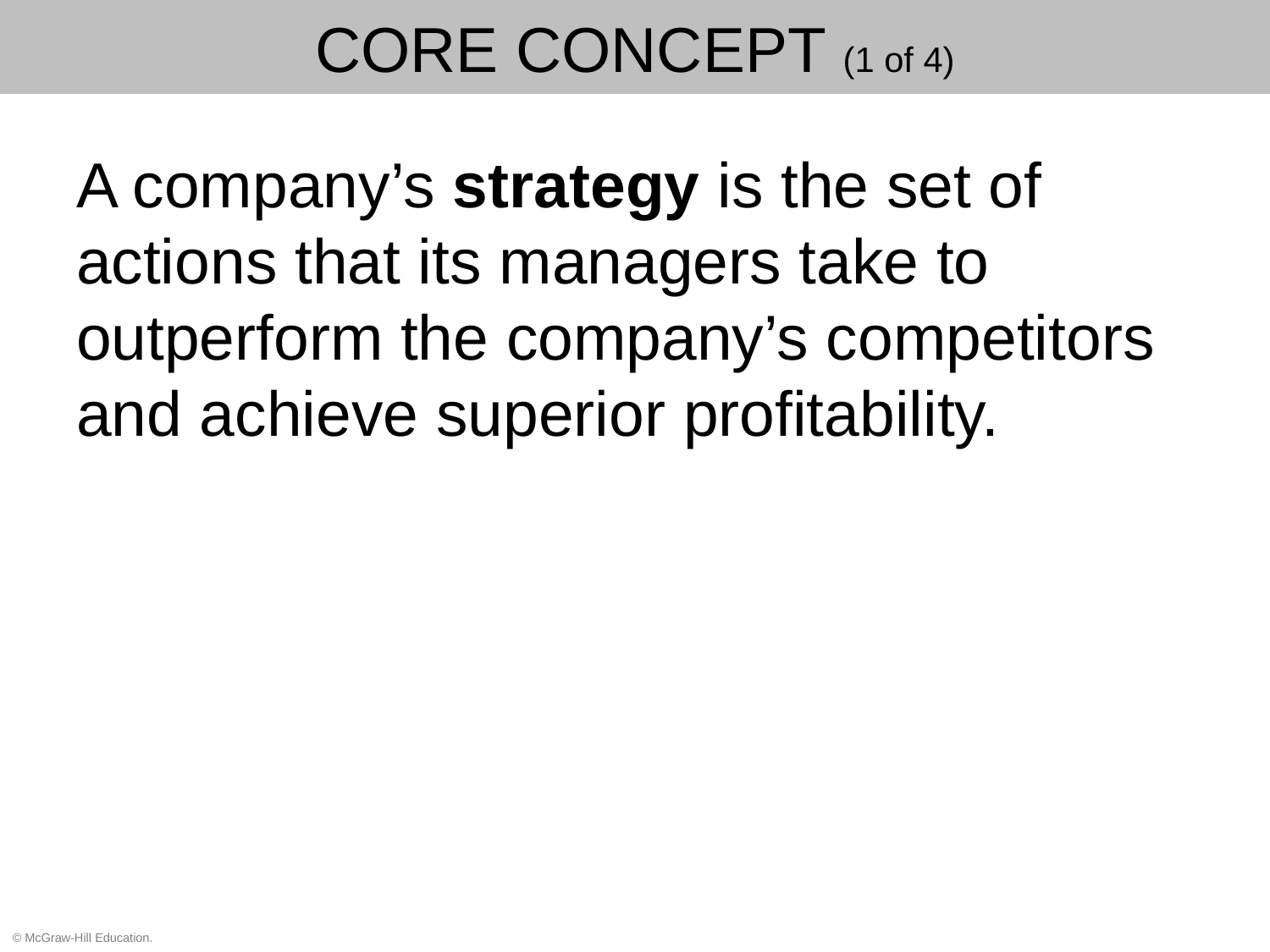

# CORE CONCEPT (1 of 4)
A company’s strategy is the set of actions that its managers take to outperform the company’s competitors and achieve superior profitability.